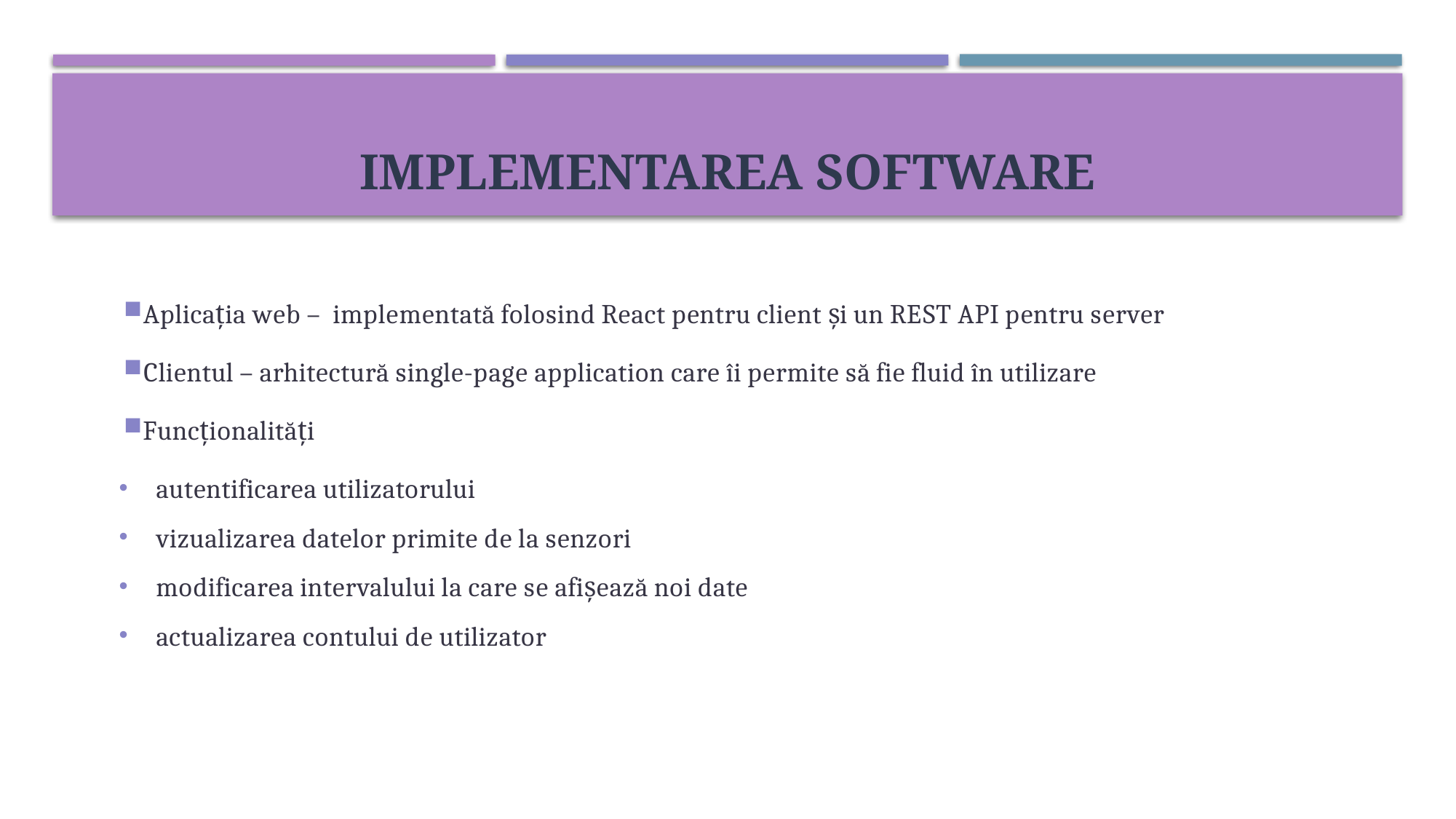

# Implementarea software
Aplicația web –  implementată folosind React pentru client și un REST API pentru server
Clientul – arhitectură single-page application care îi permite să fie fluid în utilizare
Funcționalități
autentificarea utilizatorului
vizualizarea datelor primite de la senzori
modificarea intervalului la care se afișează noi date
actualizarea contului de utilizator